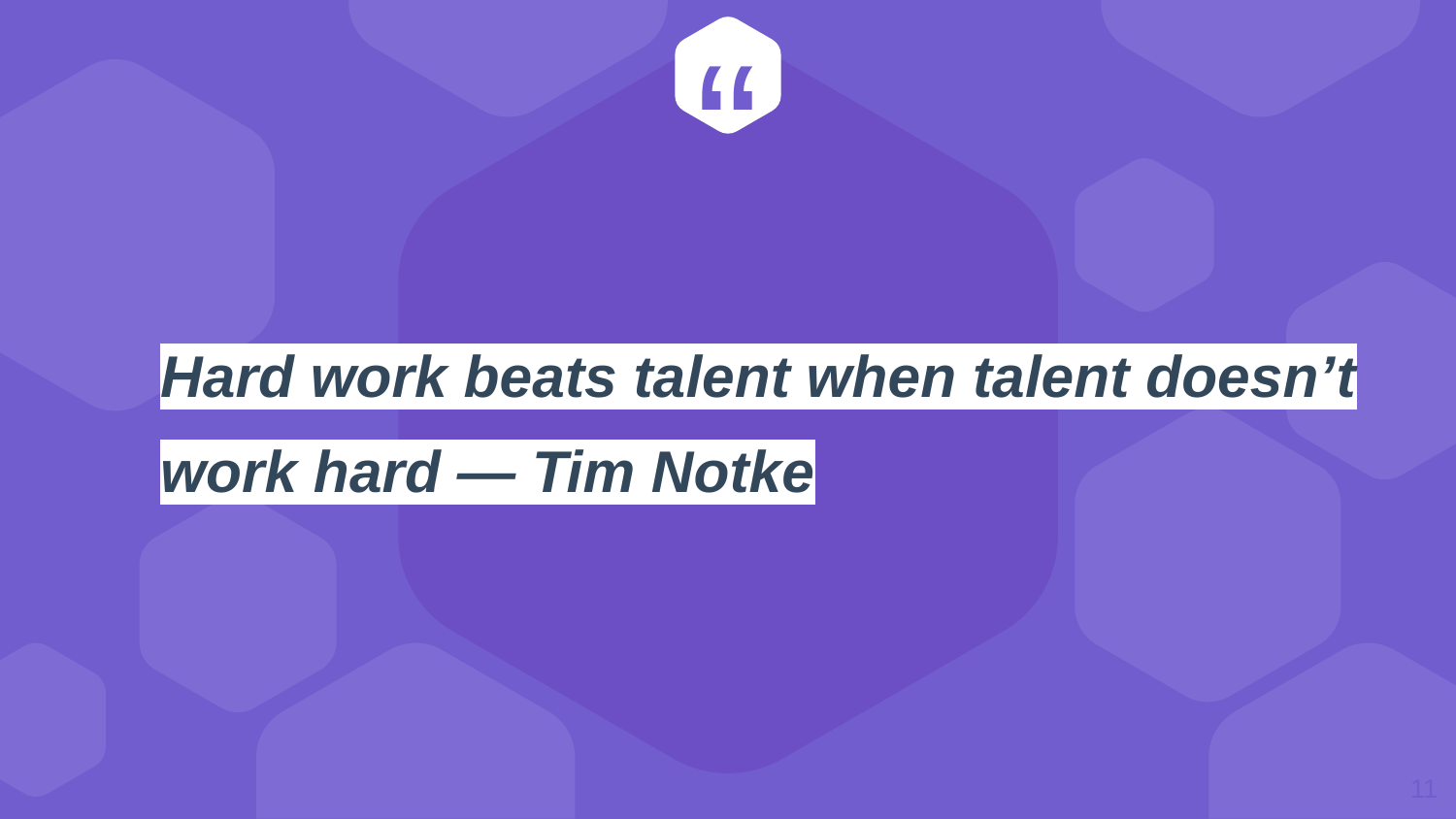

Hard work beats talent when talent doesn’t work hard — Tim Notke

11